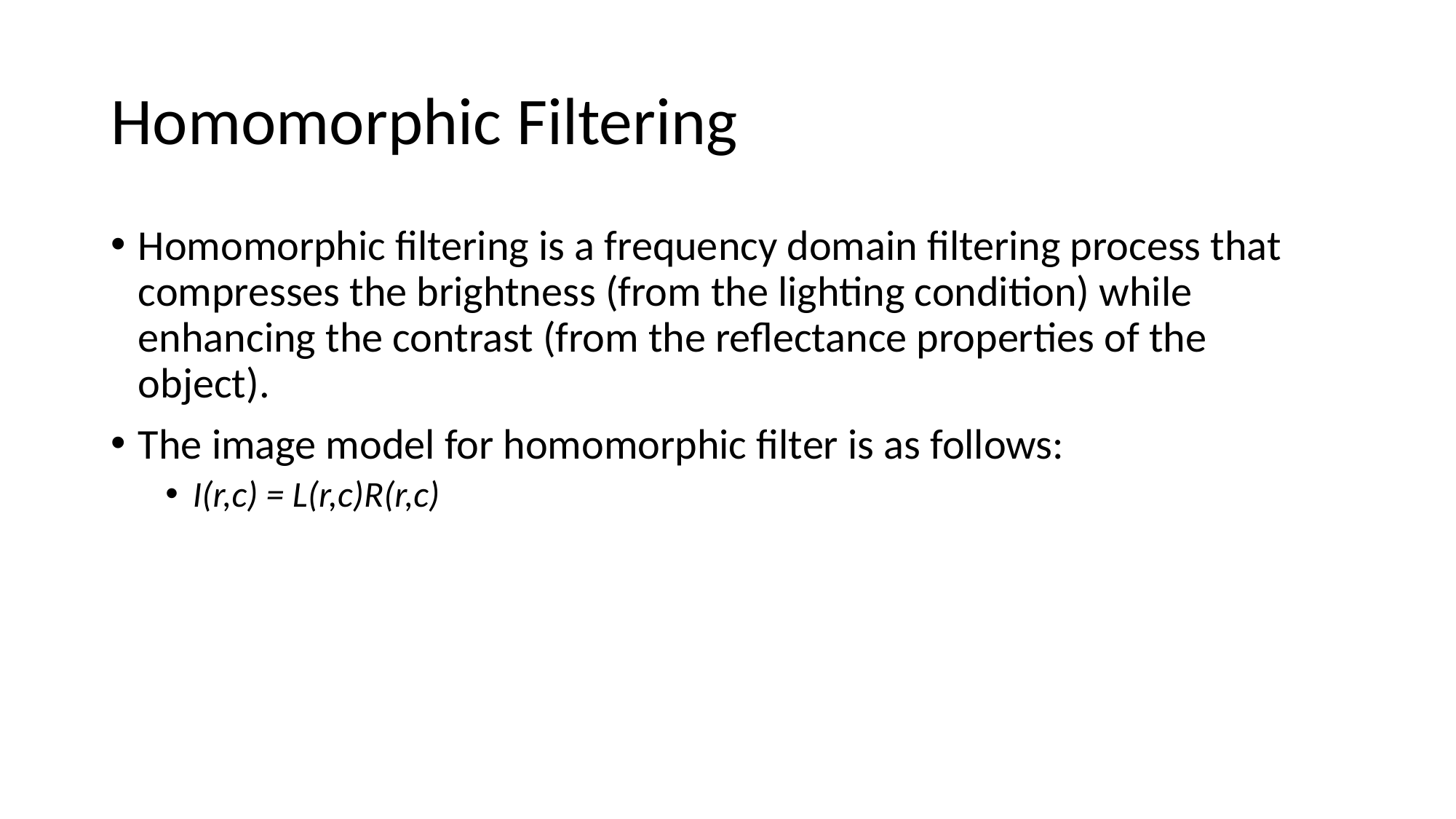

# Homomorphic Filtering
Homomorphic filtering is a frequency domain filtering process that compresses the brightness (from the lighting condition) while enhancing the contrast (from the reflectance properties of the object).
The image model for homomorphic filter is as follows:
I(r,c) = L(r,c)R(r,c)